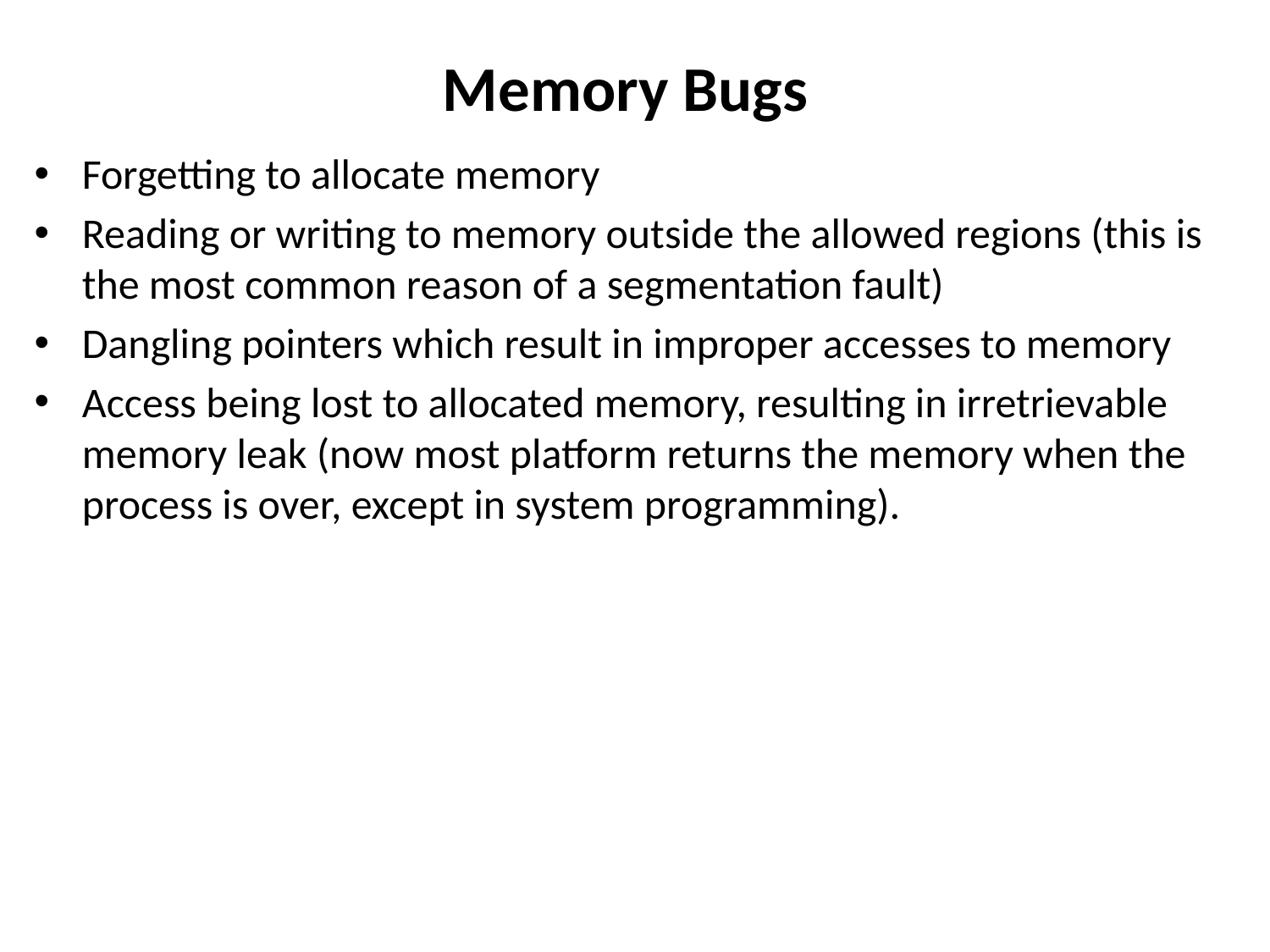

# Memory Bugs
Forgetting to allocate memory
Reading or writing to memory outside the allowed regions (this is the most common reason of a segmentation fault)
Dangling pointers which result in improper accesses to memory
Access being lost to allocated memory, resulting in irretrievable memory leak (now most platform returns the memory when the process is over, except in system programming).